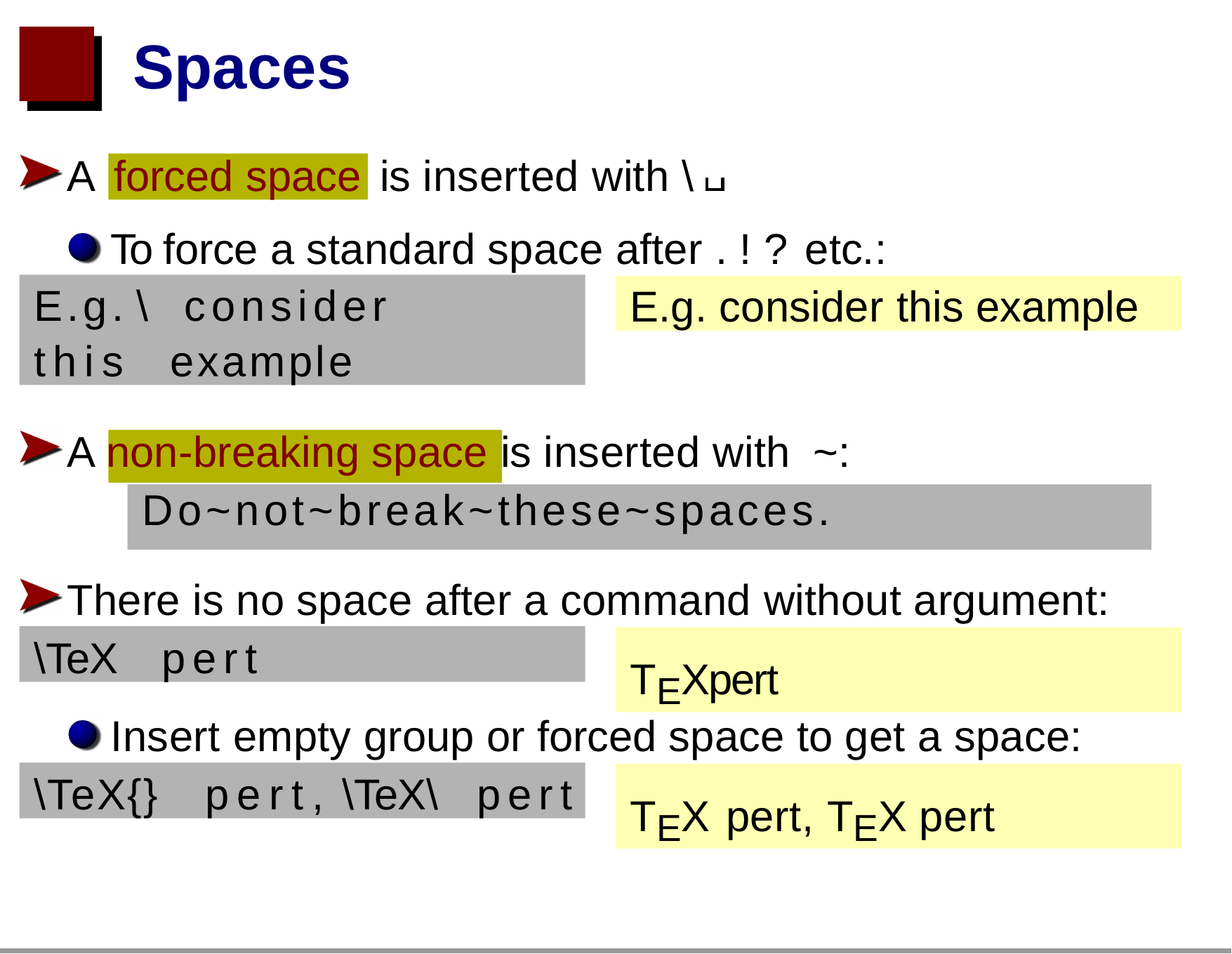

# Spaces
A
is inserted with \
A non-breaking space is inserted with ~:
Do~not~break~these~spaces.
There is no space after a command without argument:
forced space

To force a standard space after . ! ? etc.:

E.g.\	consider	this  example
E.g. consider this example

\TeX	pert
TEXpert
Insert empty group or forced space to get a space:

\TeX{}	pert,	\TeX\	pert
TEX  pert, TEX pert